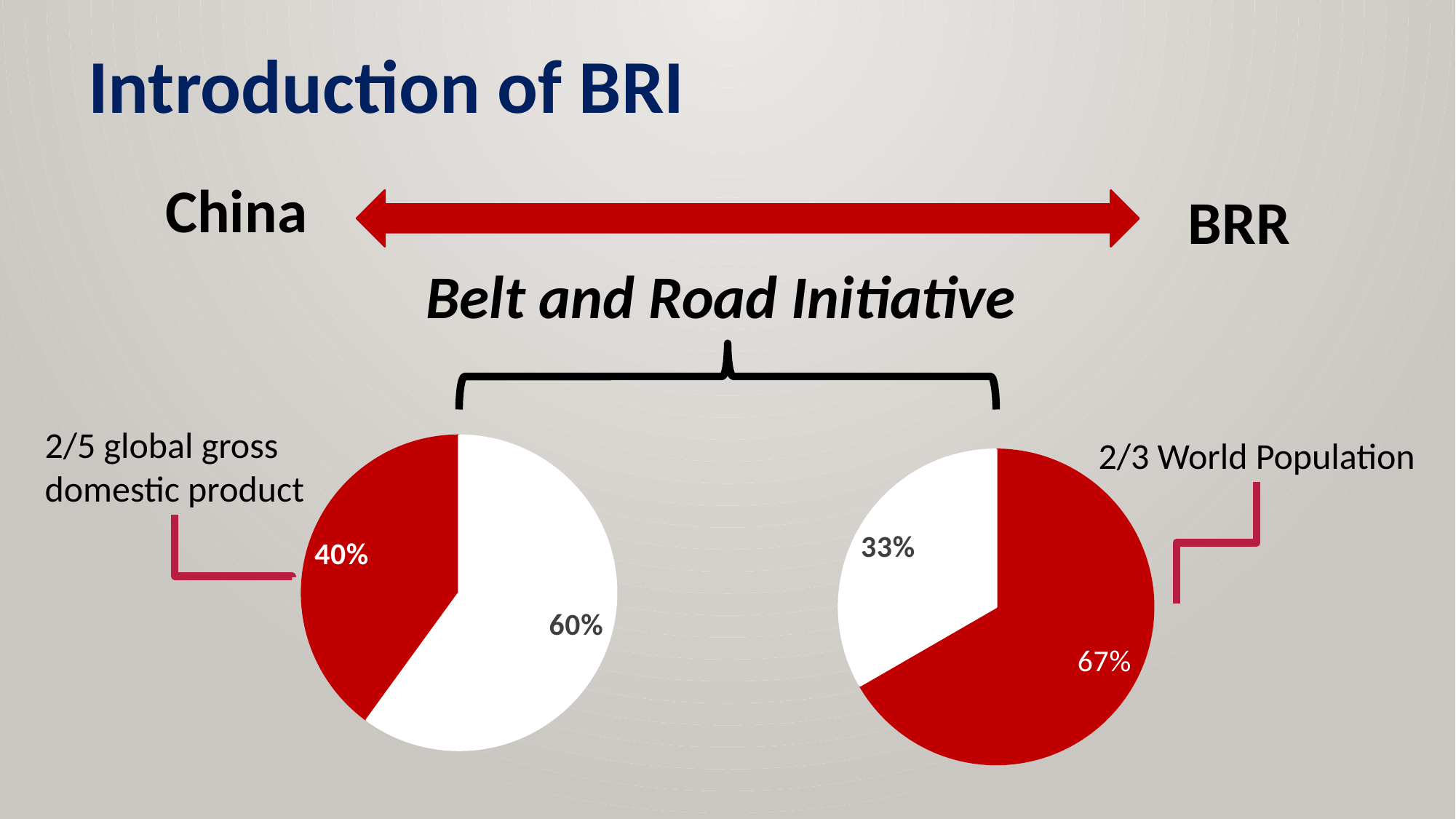

Introduction of BRI

China
BRR

Belt and Road Initiative
2/5 global gross
domestic product

### Chart

| Category | World population |
|---|---|
| s | 0.4 |
2/3 World Population

### Chart

| Category | World population |
|---|---|
| s | 0.66 |